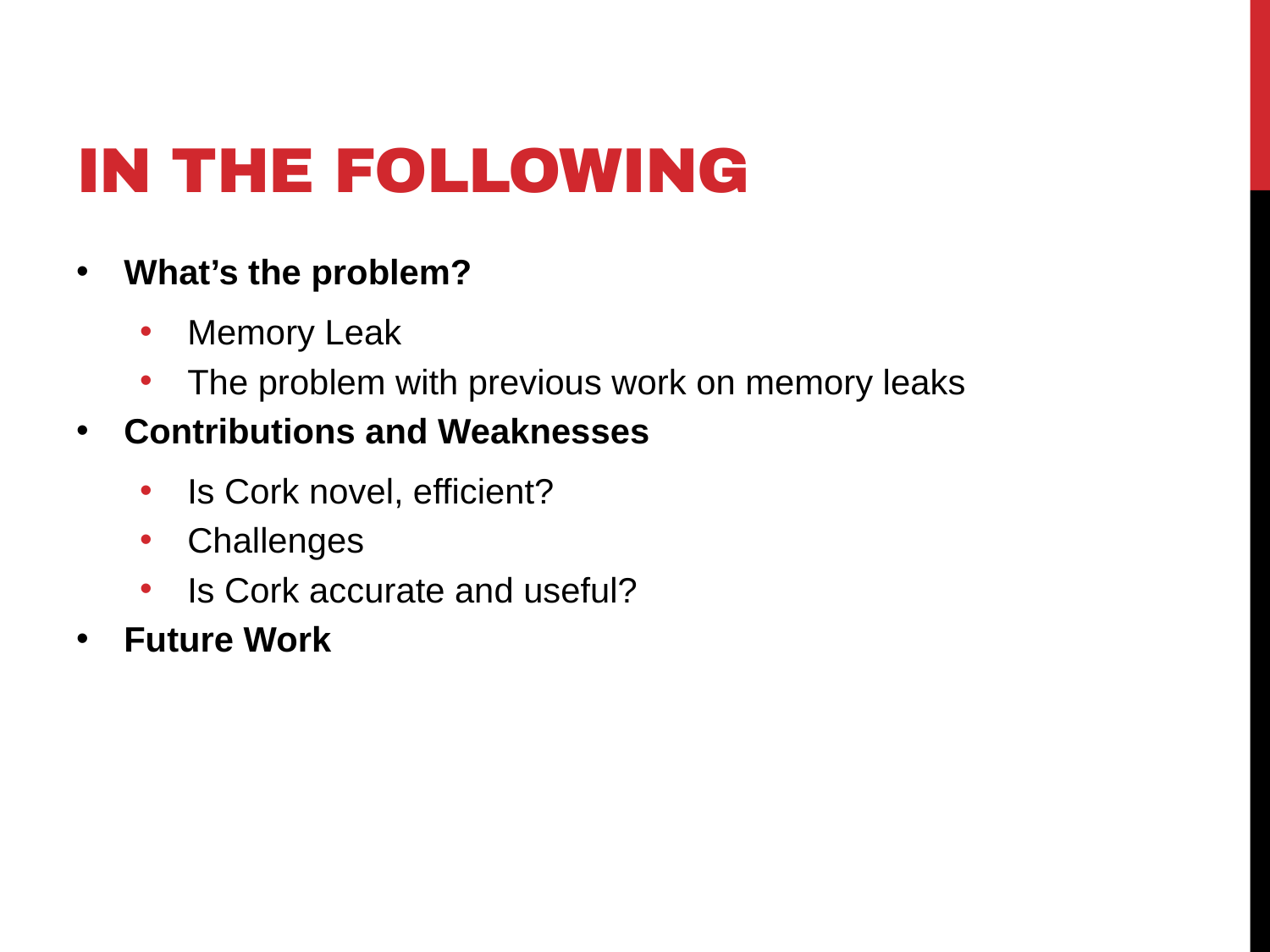

# In the following
What’s the problem?
Memory Leak
The problem with previous work on memory leaks
Contributions and Weaknesses
Is Cork novel, efficient?
Challenges
Is Cork accurate and useful?
Future Work